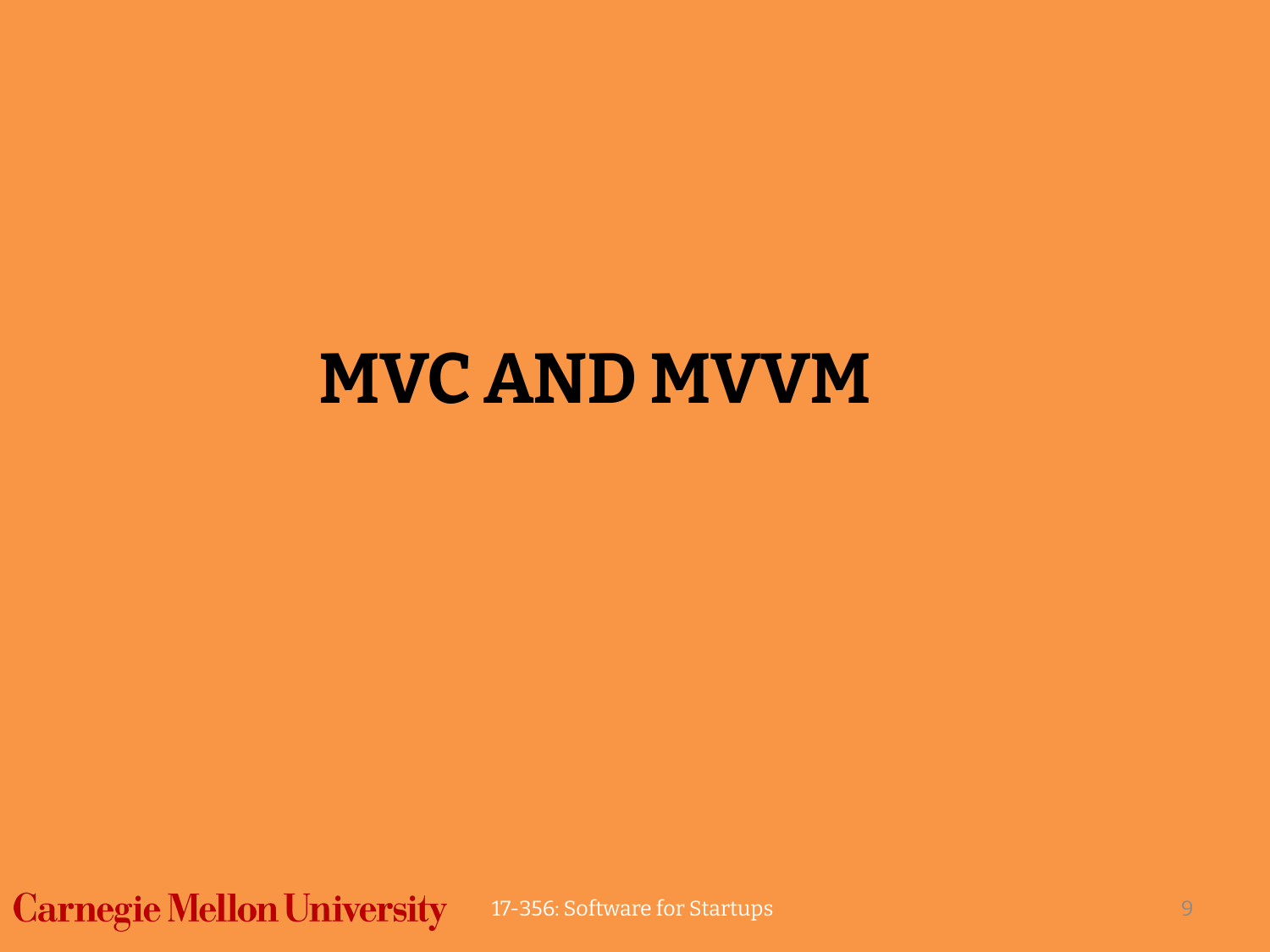

# MVC and MVVM
17-356: Software for Startups
9